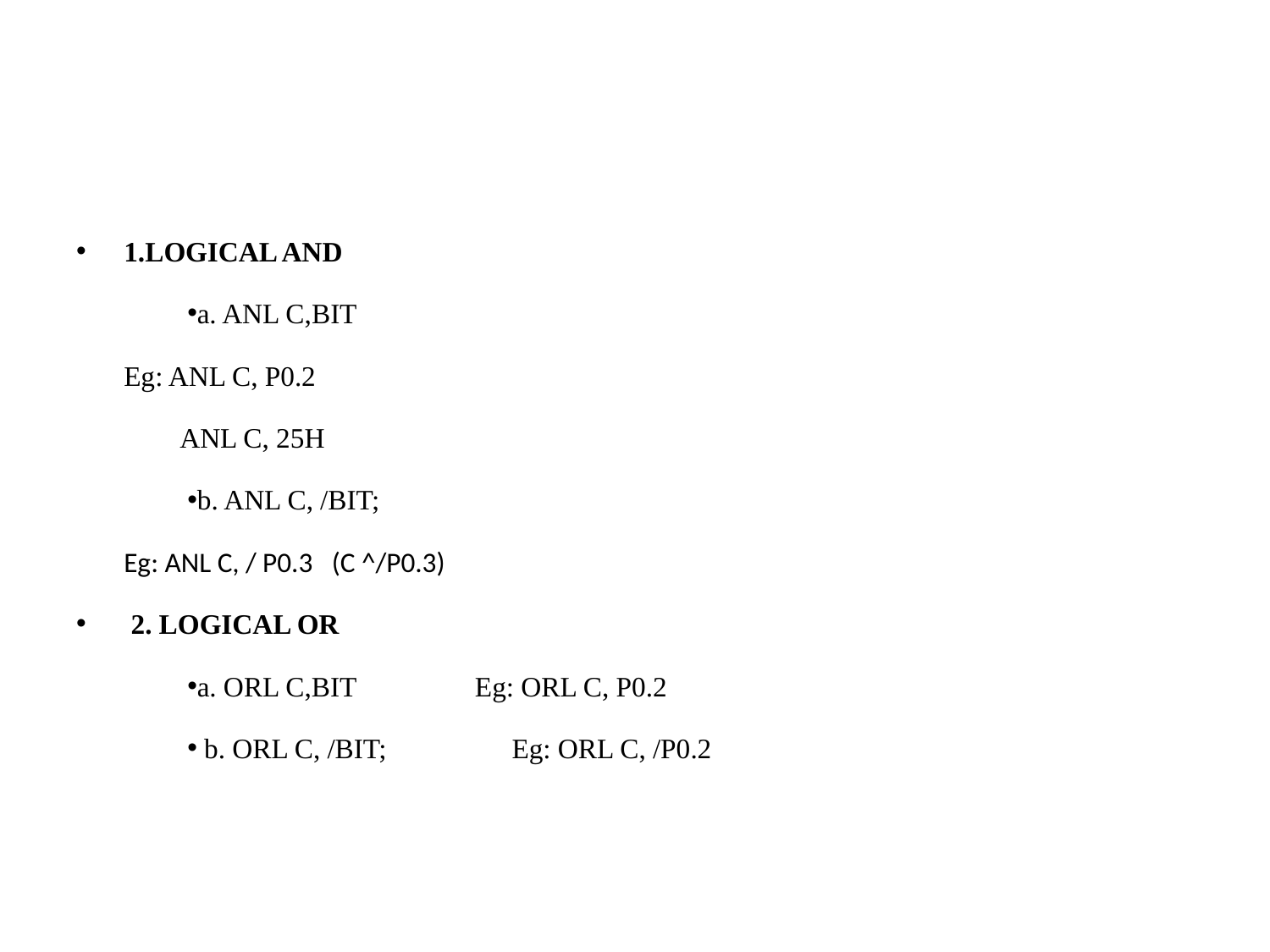

#
1.LOGICAL AND
a. ANL C,BIT
Eg: ANL C, P0.2
        ANL C, 25H
b. ANL C, /BIT;
Eg: ANL C, / P0.3   (C ^/P0.3)
 2. LOGICAL OR
a. ORL C,BIT                 Eg: ORL C, P0.2
 b. ORL C, /BIT; 	 Eg: ORL C, /P0.2